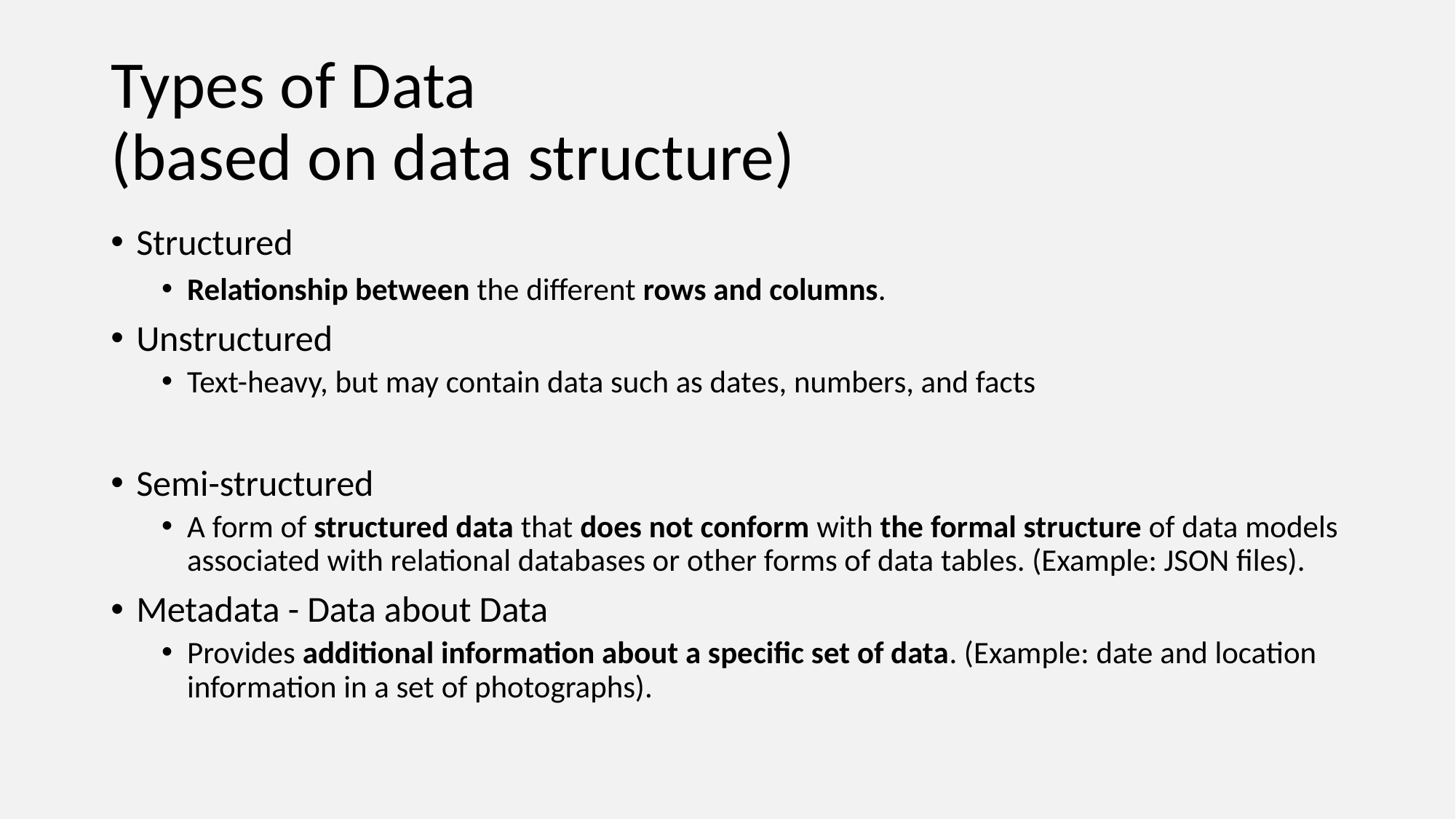

# Types of Data (based on data structure)
Structured
Relationship between the different rows and columns.
Unstructured
Text-heavy, but may contain data such as dates, numbers, and facts

Semi-structured
A form of structured data that does not conform with the formal structure of data models associated with relational databases or other forms of data tables. (Example: JSON files).
Metadata - Data about Data
Provides additional information about a specific set of data. (Example: date and location information in a set of photographs).